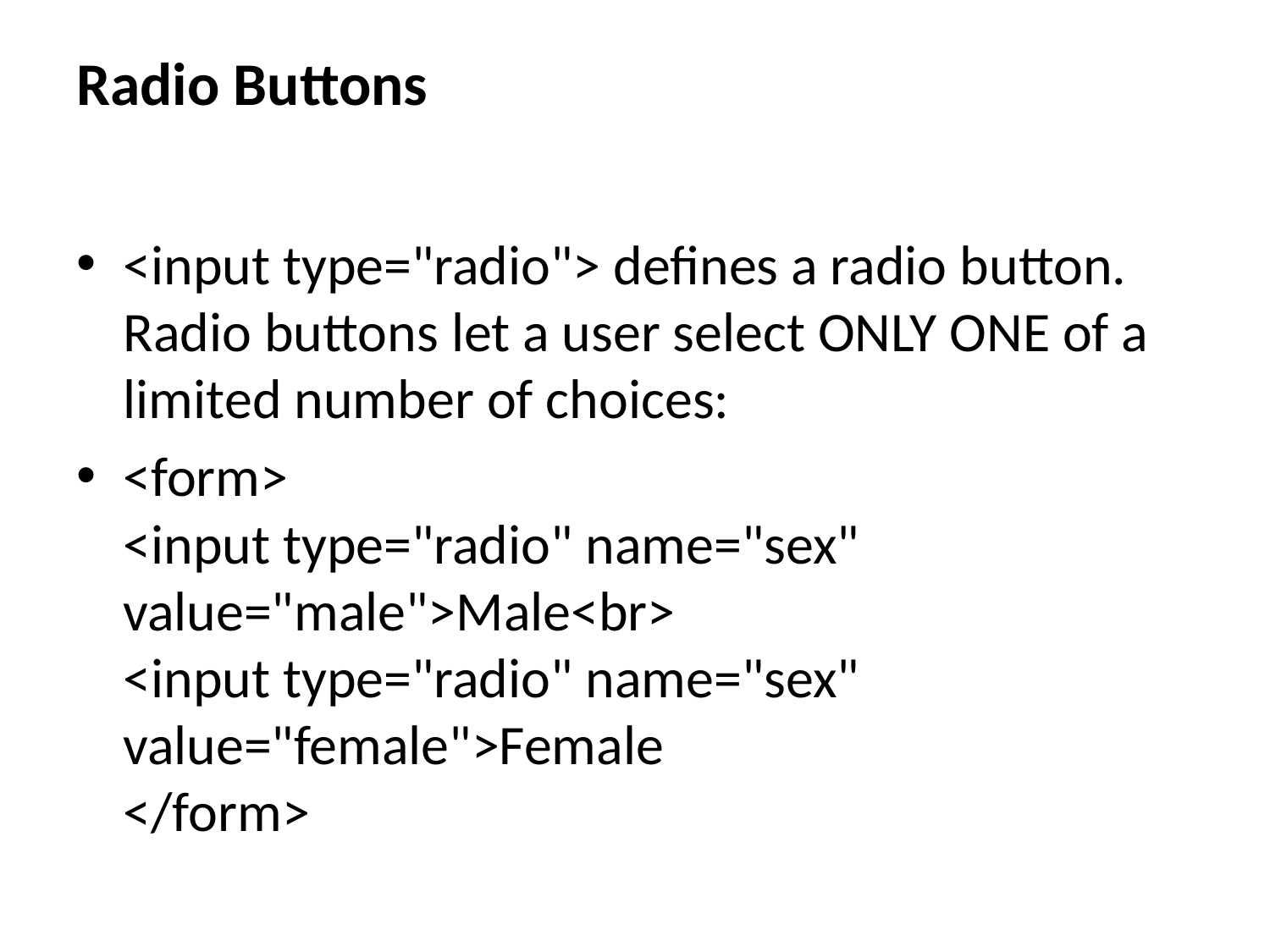

# Radio Buttons
<input type="radio"> defines a radio button. Radio buttons let a user select ONLY ONE of a limited number of choices:
<form>
<input type="radio" name="sex" value="male">Male<br>
<input type="radio" name="sex" value="female">Female
</form>